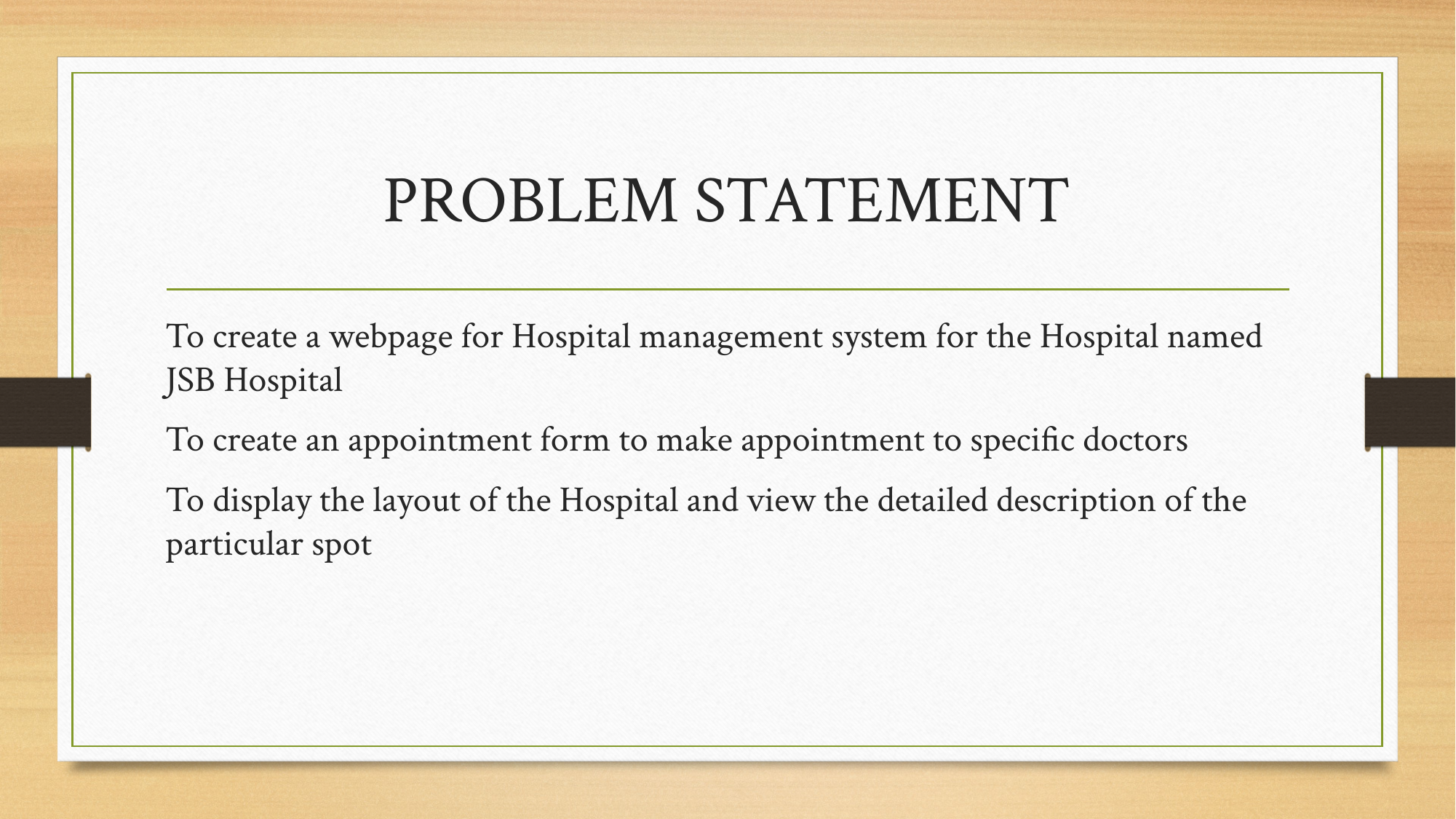

# PROBLEM STATEMENT
To create a webpage for Hospital management system for the Hospital named JSB Hospital
To create an appointment form to make appointment to specific doctors
To display the layout of the Hospital and view the detailed description of the particular spot